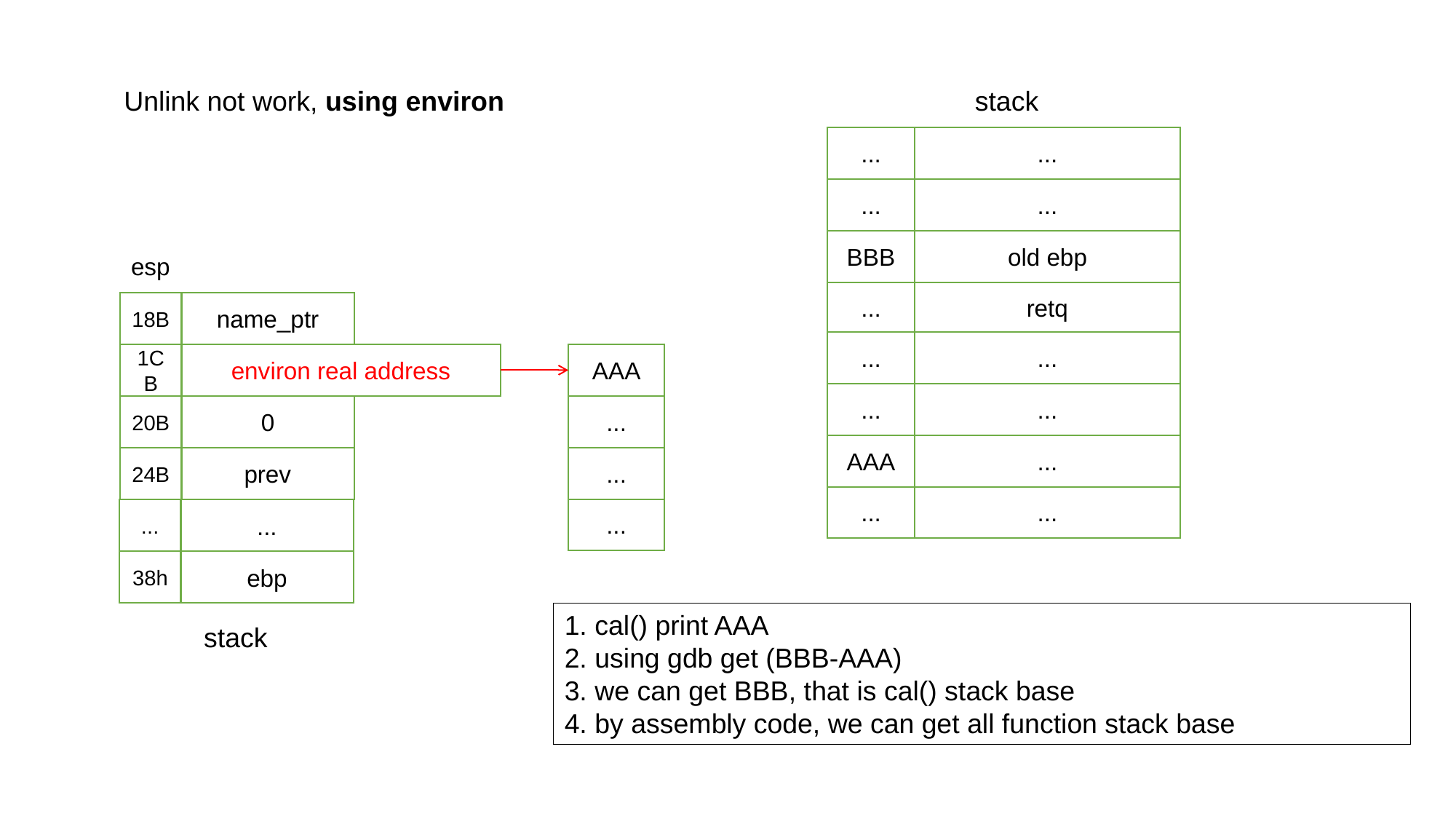

Unlink not work, using environ
stack
...
...
BBB
...
...
...
AAA
...
...
...
old ebp
retq
...
...
...
...
esp
18B
name_ptr
1CB
environ real address
20B
0
24B
prev
...
...
38h
ebp
stack
AAA
...
...
...
1. cal() print AAA
2. using gdb get (BBB-AAA)
3. we can get BBB, that is cal() stack base
4. by assembly code, we can get all function stack base